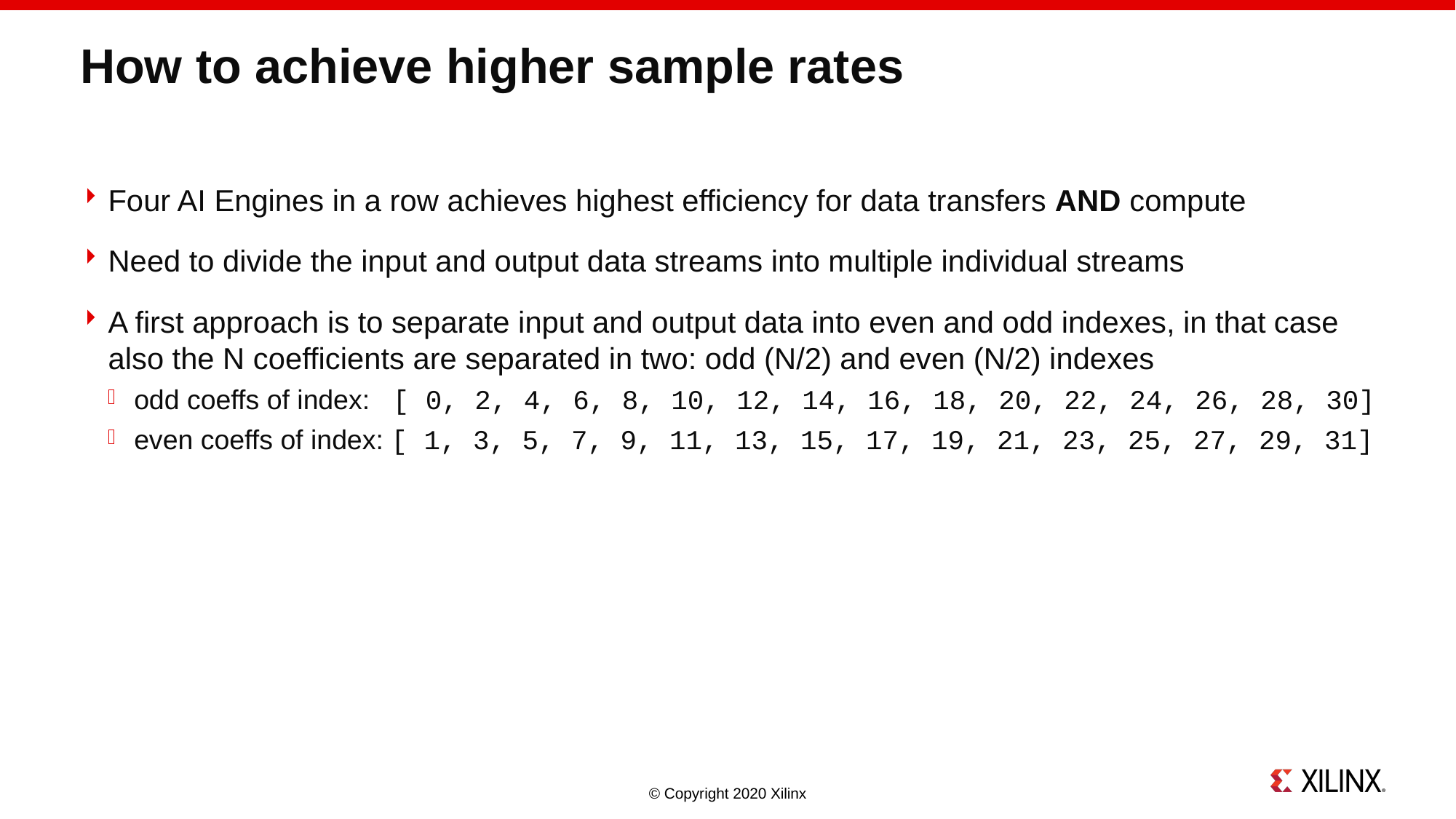

# How to achieve higher sample rates
Four AI Engines in a row achieves highest efficiency for data transfers AND compute
Need to divide the input and output data streams into multiple individual streams
A first approach is to separate input and output data into even and odd indexes, in that case also the N coefficients are separated in two: odd (N/2) and even (N/2) indexes
odd coeffs of index:   [ 0, 2, 4, 6, 8, 10, 12, 14, 16, 18, 20, 22, 24, 26, 28, 30]
even coeffs of index: [ 1, 3, 5, 7, 9, 11, 13, 15, 17, 19, 21, 23, 25, 27, 29, 31]